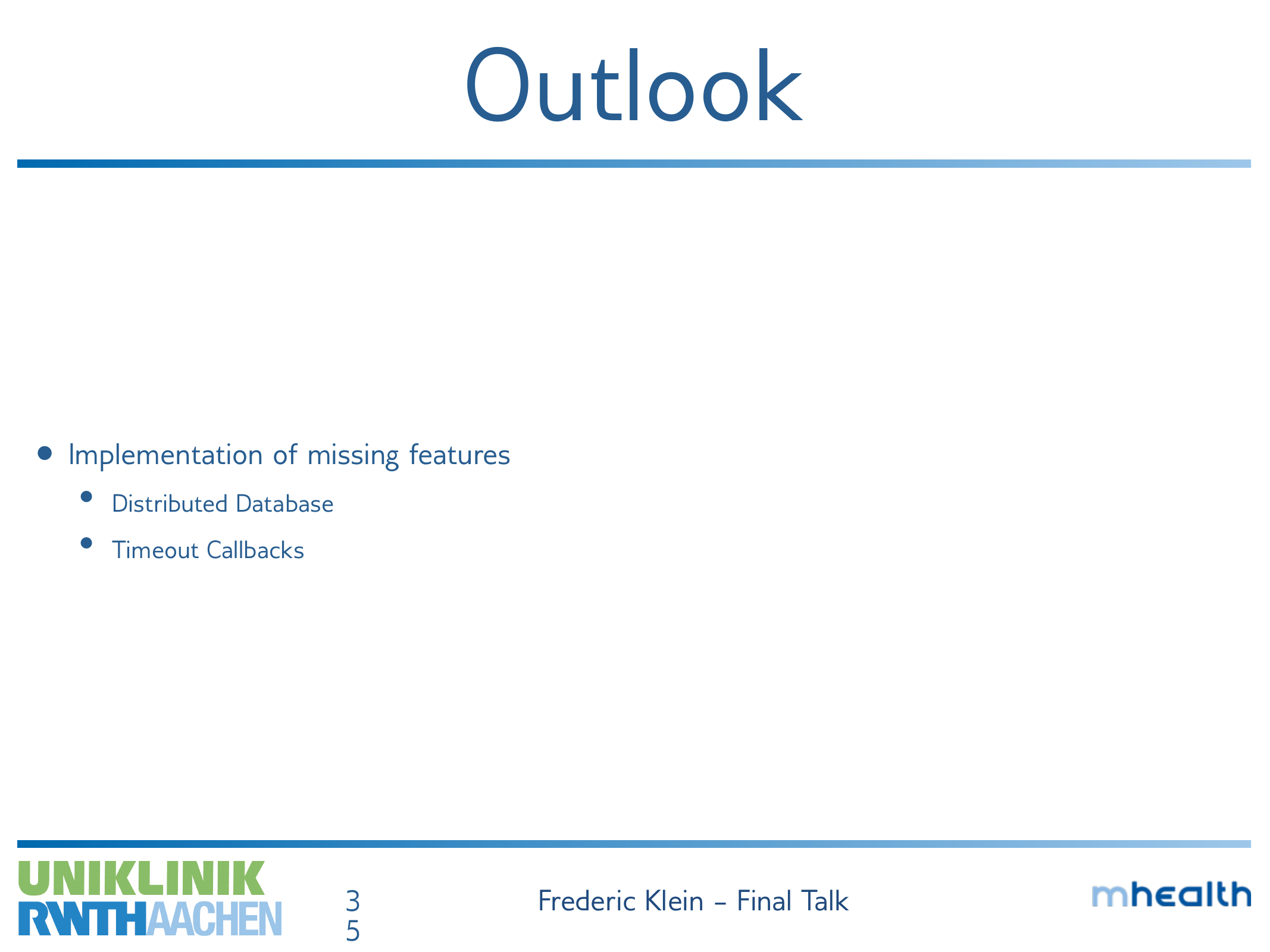

# Outlook
Implementation of missing features
Distributed Database
Timeout Callbacks
Frederic Klein – Final Talk
35